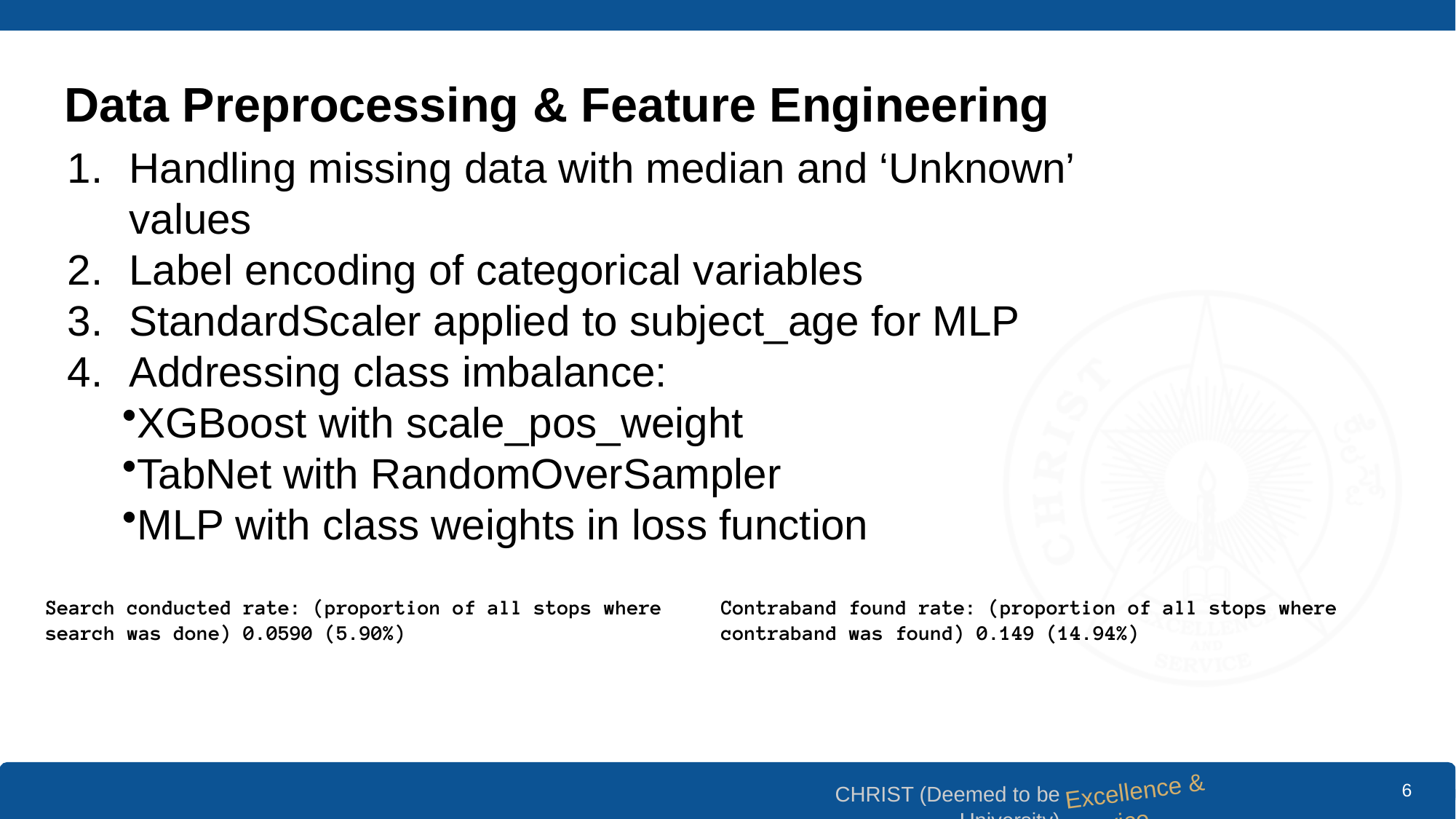

# Data Preprocessing & Feature Engineering
Handling missing data with median and ‘Unknown’ values
Label encoding of categorical variables
StandardScaler applied to subject_age for MLP
Addressing class imbalance:
XGBoost with scale_pos_weight
TabNet with RandomOverSampler
MLP with class weights in loss function
Search conducted rate: (proportion of all stops where search was done) 0.0590 (5.90%)
Contraband found rate: (proportion of all stops where contraband was found) 0.149 (14.94%)
6